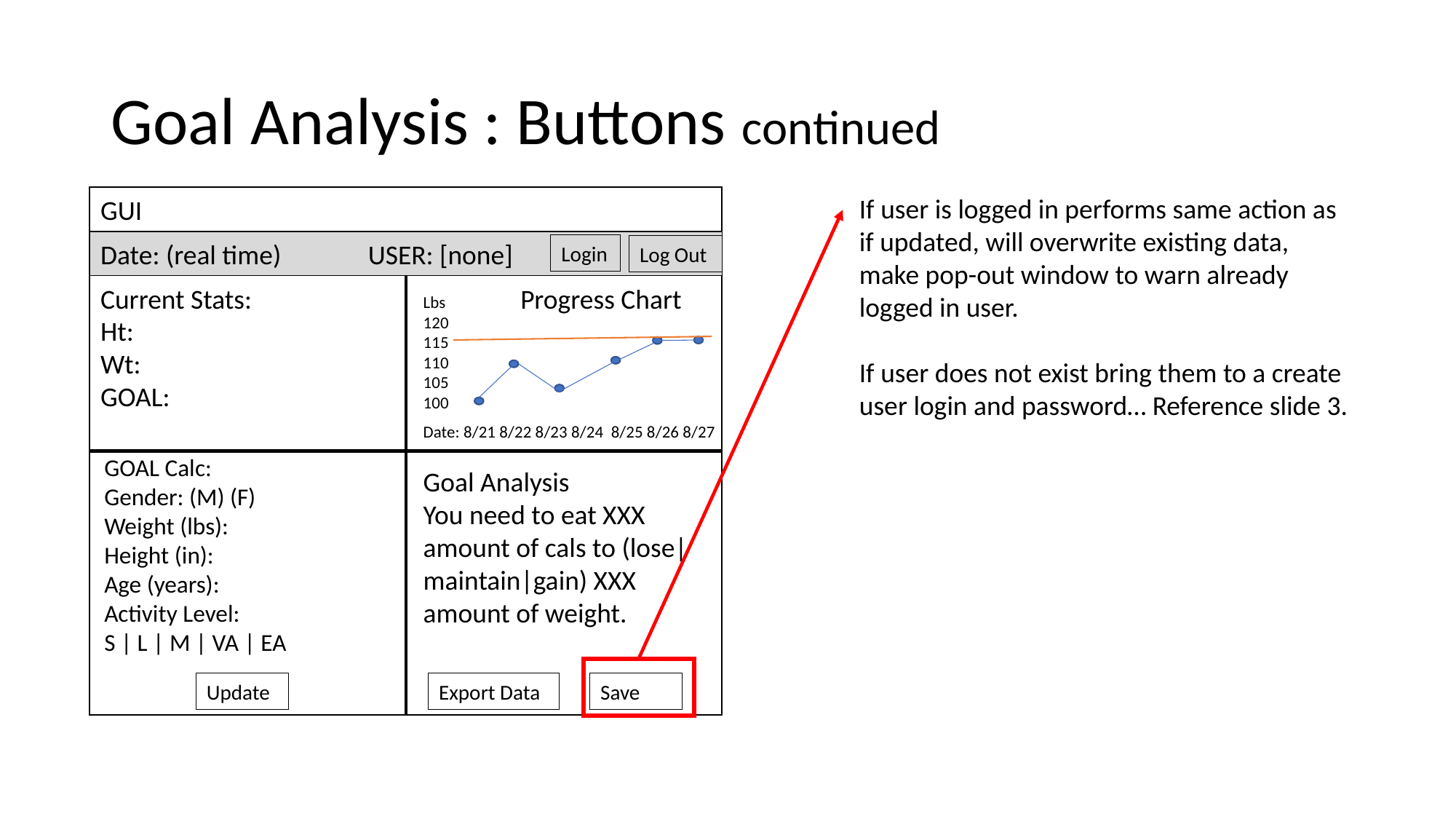

# Goal Analysis : Buttons continued
If user is logged in performs same action as if updated, will overwrite existing data, make pop-out window to warn already logged in user.

If user does not exist bring them to a create user login and password… Reference slide 3.

GUI

Date: (real time)	        USER: [none]
Current Stats:		               Progress Chart
Lbs
120
115
110
105
100
Ht:
Wt:
GOAL:

Date: 8/21 8/22 8/23 8/24  8/25 8/26 8/27
GOAL Calc:
Gender: (M) (F)
Weight (lbs):
Height (in):
Age (years):
Activity Level:
S | L | M | VA | EA

Goal Analysis
You need to eat XXX amount of cals to (lose|maintain|gain) XXX amount of weight.
Update
Export Data
Save
Login
Log Out